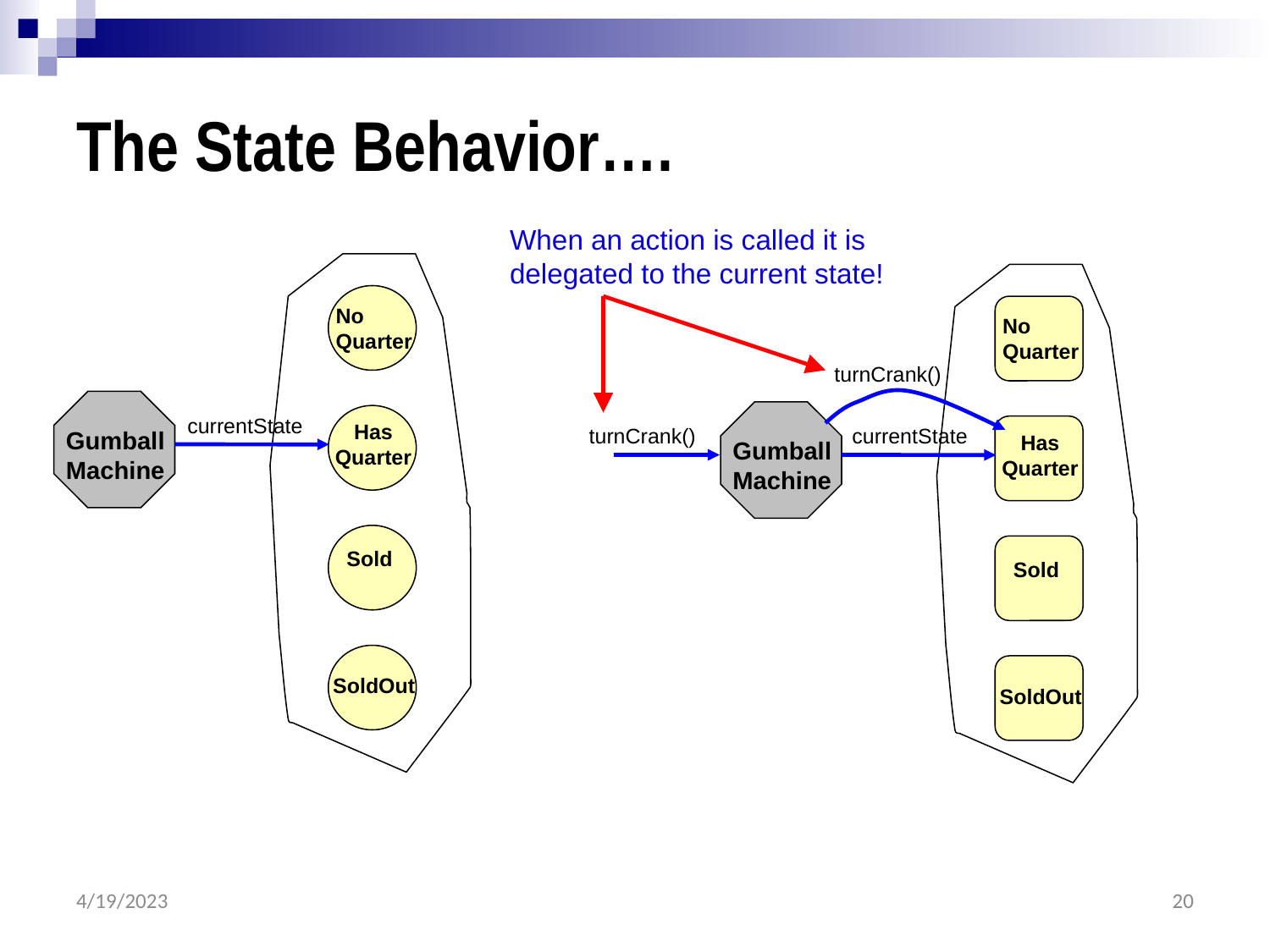

# The State Behavior….
When an action is called it is delegated to the current state!

No
Quarter

currentState
Has
Quarter
Gumball
Machine

Sold

SoldOut

No
Quarter
turnCrank()

turnCrank()
currentState
Has
Quarter
Gumball
Machine

Sold

SoldOut

4/19/2023
20